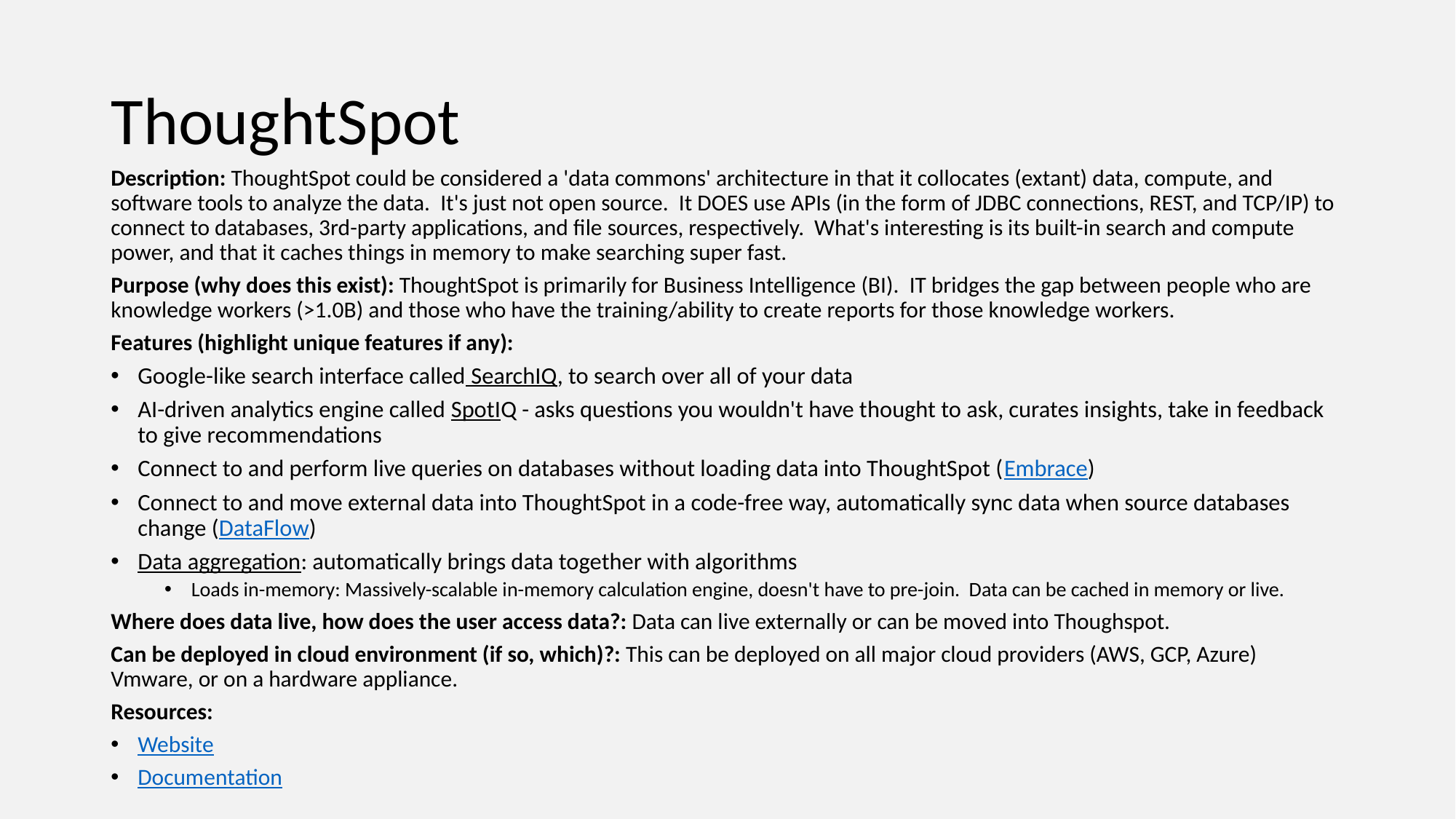

# ThoughtSpot
Description: ThoughtSpot could be considered a 'data commons' architecture in that it collocates (extant) data, compute, and software tools to analyze the data.  It's just not open source.  It DOES use APIs (in the form of JDBC connections, REST, and TCP/IP) to connect to databases, 3rd-party applications, and file sources, respectively.  What's interesting is its built-in search and compute power, and that it caches things in memory to make searching super fast.
Purpose (why does this exist): ThoughtSpot is primarily for Business Intelligence (BI).  IT bridges the gap between people who are knowledge workers (>1.0B) and those who have the training/ability to create reports for those knowledge workers.
Features (highlight unique features if any):
Google-like search interface called SearchIQ, to search over all of your data
AI-driven analytics engine called SpotIQ - asks questions you wouldn't have thought to ask, curates insights, take in feedback to give recommendations
Connect to and perform live queries on databases without loading data into ThoughtSpot (Embrace)
Connect to and move external data into ThoughtSpot in a code-free way, automatically sync data when source databases change (DataFlow)
Data aggregation: automatically brings data together with algorithms
Loads in-memory: Massively-scalable in-memory calculation engine, doesn't have to pre-join.  Data can be cached in memory or live.
Where does data live, how does the user access data?: Data can live externally or can be moved into Thoughspot.
Can be deployed in cloud environment (if so, which)?: This can be deployed on all major cloud providers (AWS, GCP, Azure) Vmware, or on a hardware appliance.
Resources:
Website
Documentation